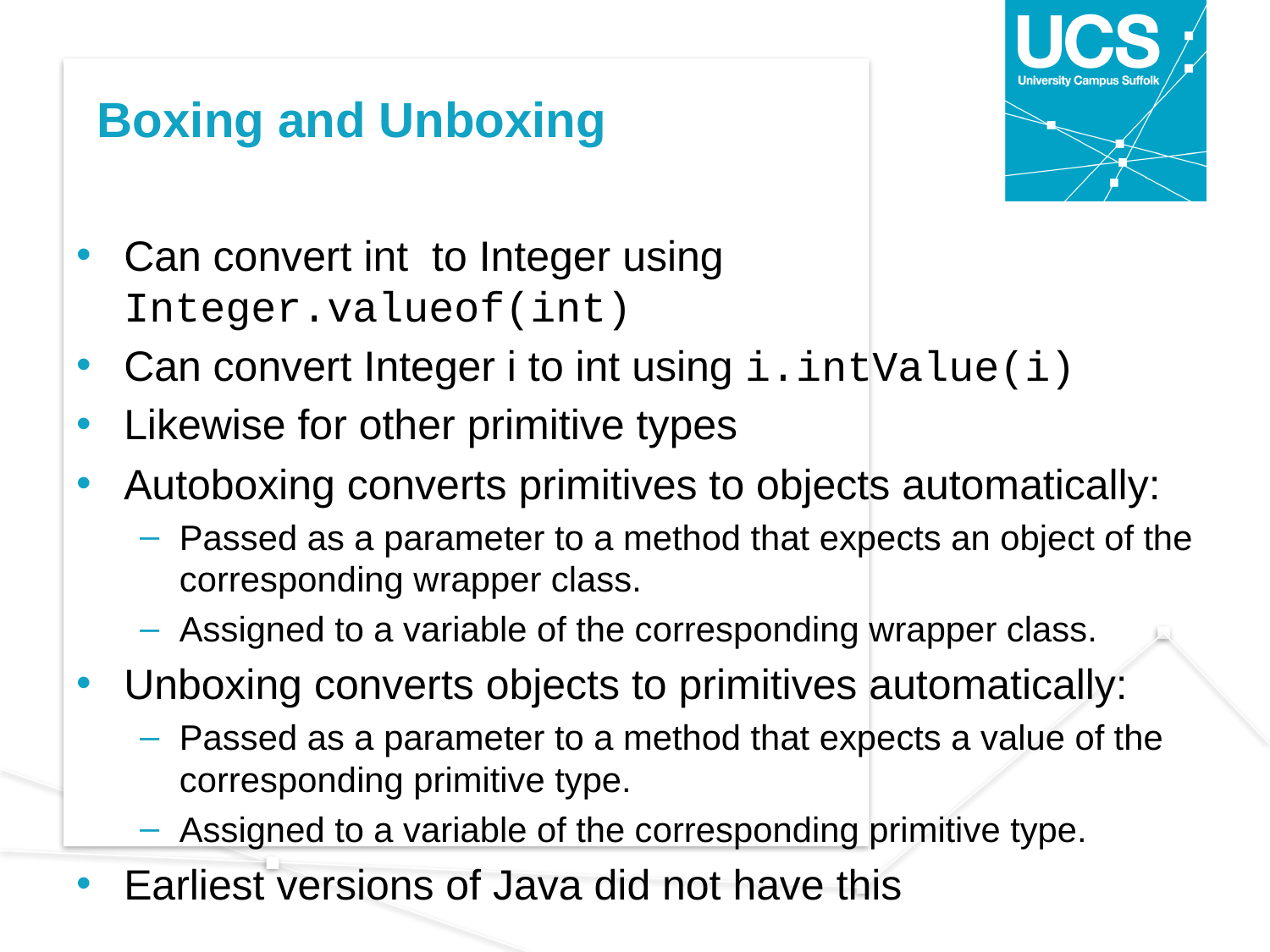

# Boxing and Unboxing
Can convert int  to Integer using Integer.valueof(int)
Can convert Integer i to int using i.intValue(i)
Likewise for other primitive types
Autoboxing converts primitives to objects automatically:
Passed as a parameter to a method that expects an object of the corresponding wrapper class.
Assigned to a variable of the corresponding wrapper class.
Unboxing converts objects to primitives automatically:
Passed as a parameter to a method that expects a value of the corresponding primitive type.
Assigned to a variable of the corresponding primitive type.
Earliest versions of Java did not have this